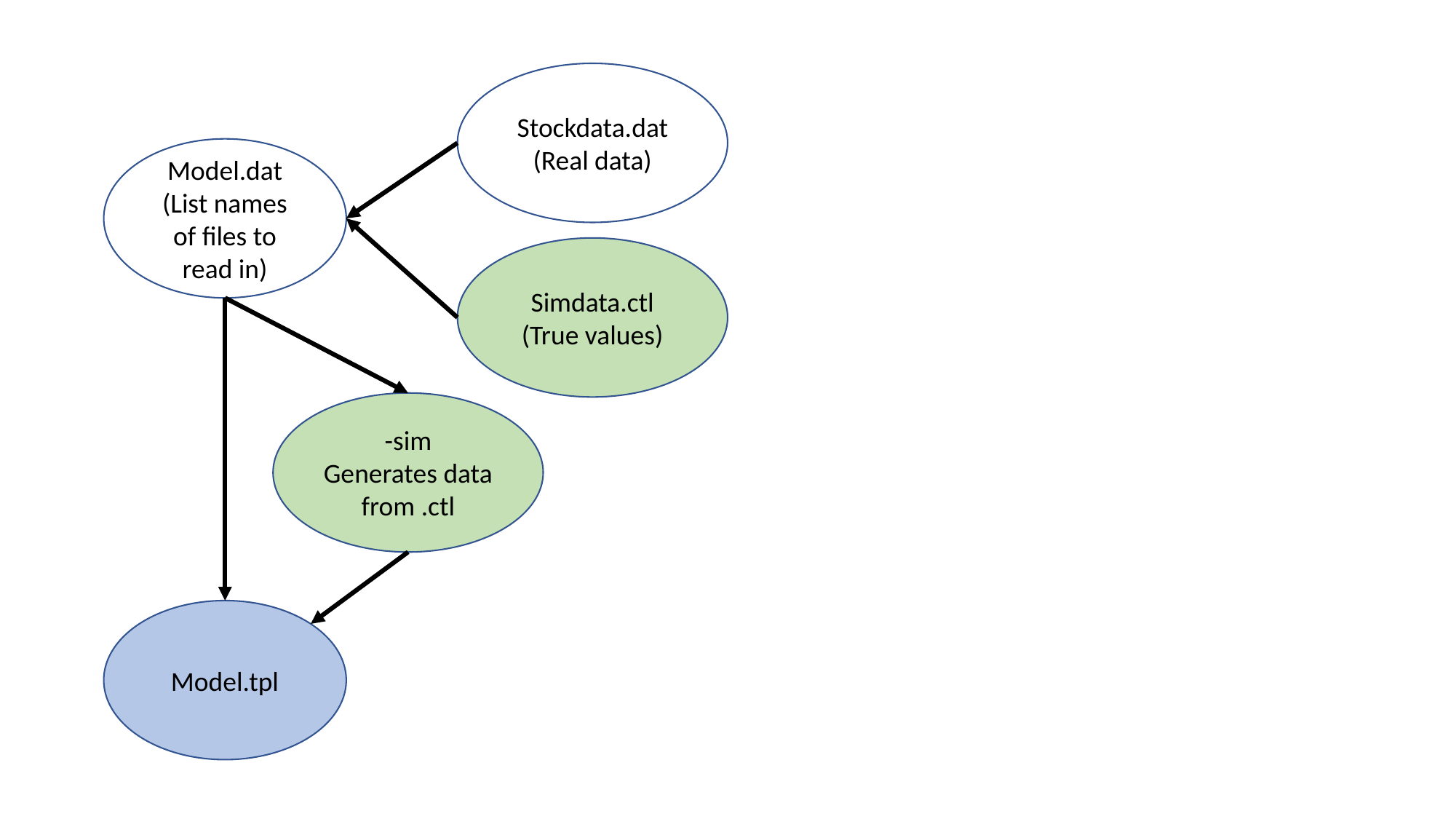

Stockdata.dat
(Real data)
Model.dat
(List names of files to read in)
Simdata.ctl
(True values)
-sim
Generates data from .ctl
Model.tpl